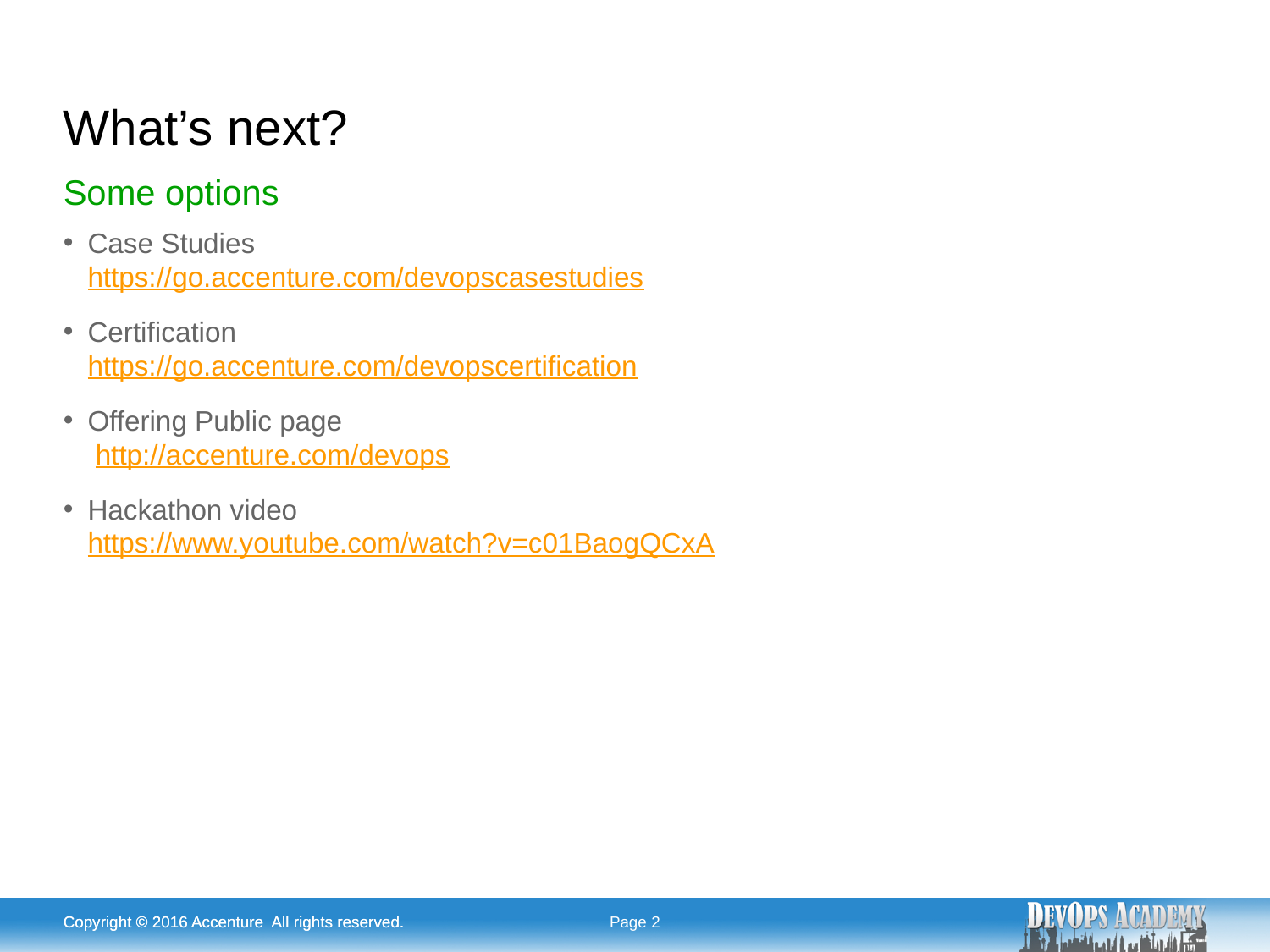

# What’s next?
Some options
Case Studies
https://go.accenture.com/devopscasestudies
Certification
https://go.accenture.com/devopscertification
Offering Public page
 http://accenture.com/devops
Hackathon video
https://www.youtube.com/watch?v=c01BaogQCxA

Copyright © 2016 Accenture  All rights reserved.
Copyright © 2016 Accenture  All rights reserved.
Page 2